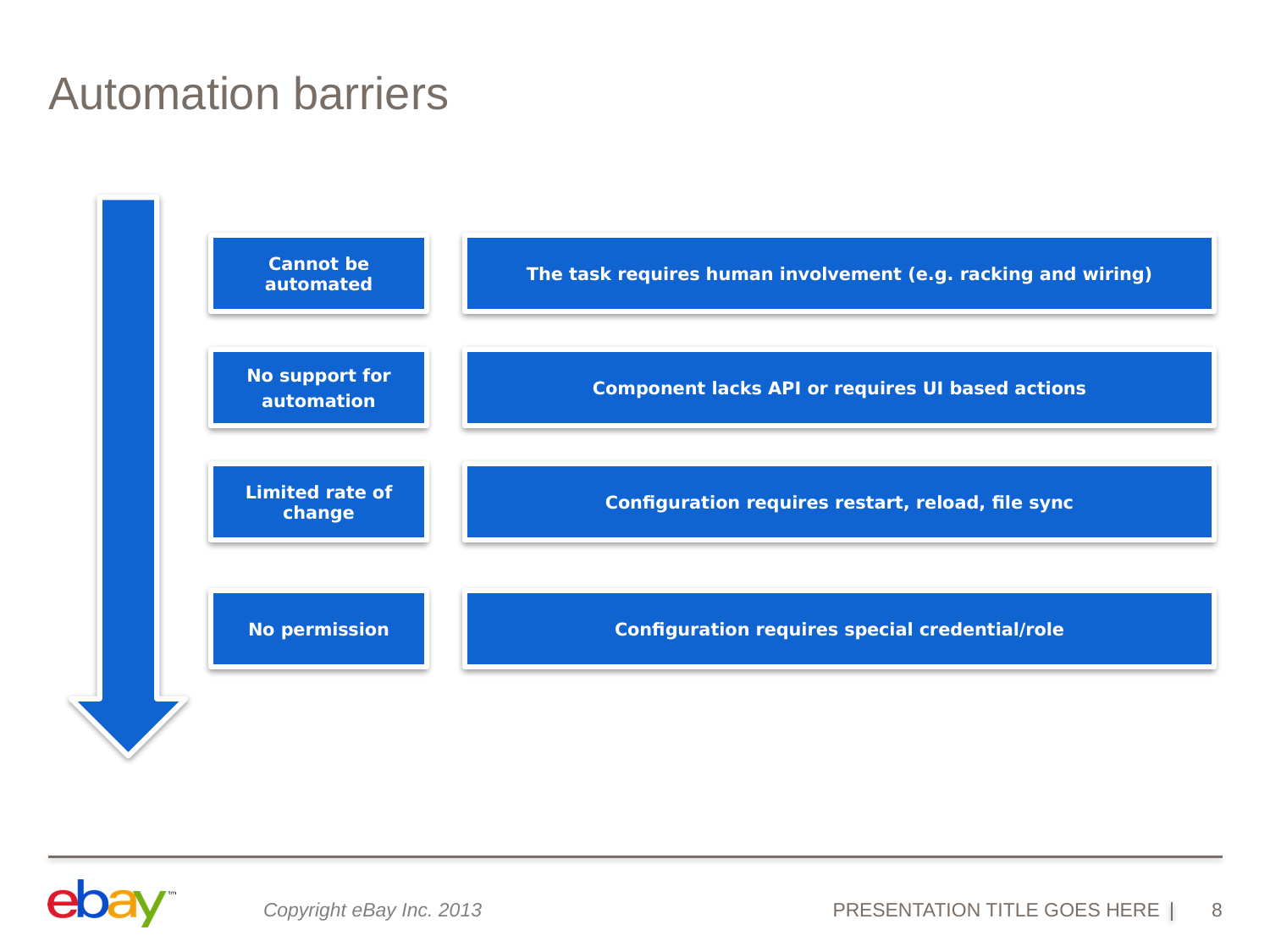

# Automation barriers

Cannot be automated
The task requires human involvement (e.g. racking and wiring)
No support for
automation
Component lacks API or requires UI based actions
Limited rate of
change
Configuration requires restart, reload, file sync
No permission
Configuration requires special credential/role
PRESENTATION TITLE GOES HERE
8